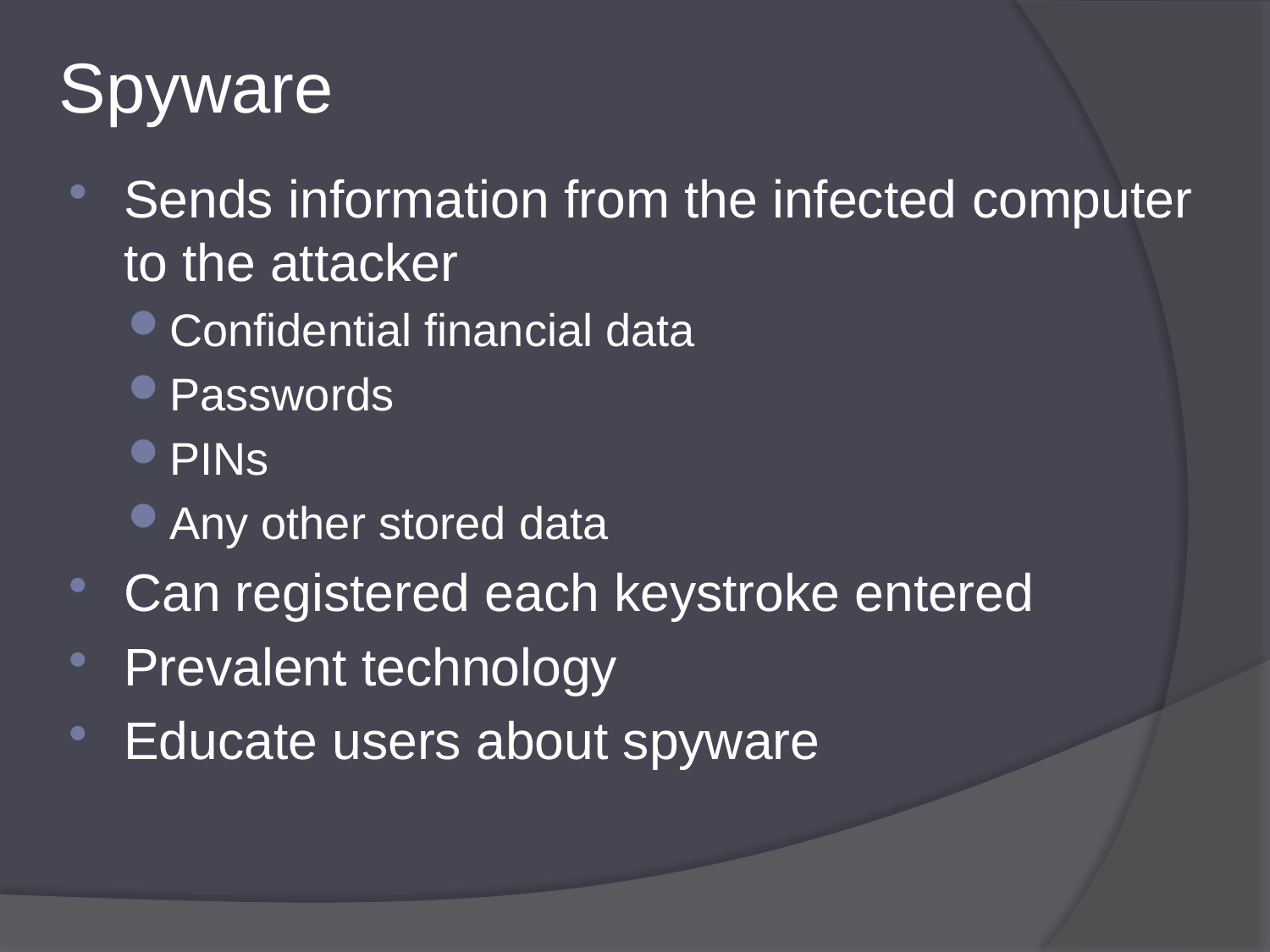

# Spyware
Sends information from the infected computer to the attacker
Confidential financial data
Passwords
PINs
Any other stored data
Can registered each keystroke entered
Prevalent technology
Educate users about spyware